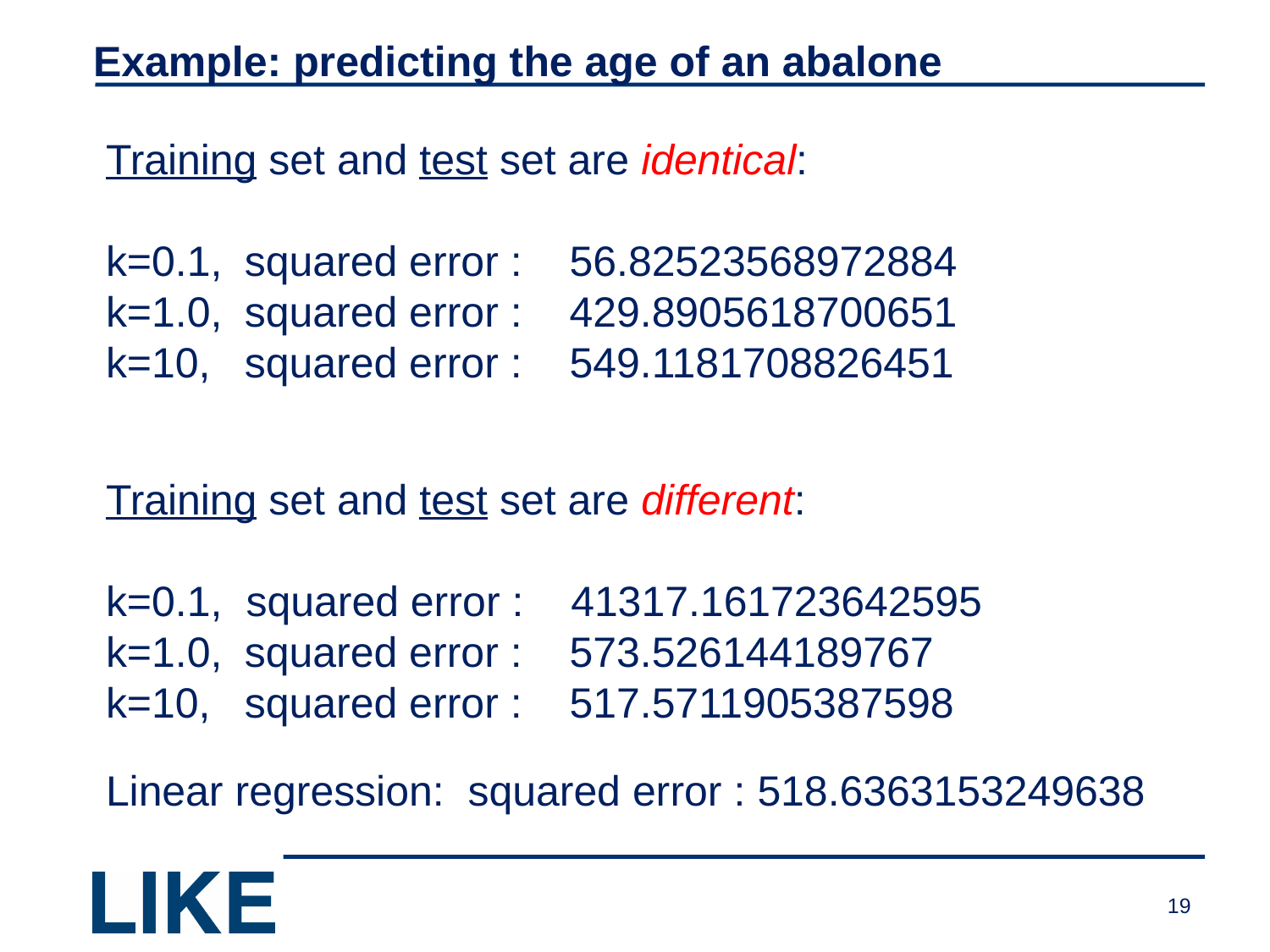

# Example: predicting the age of an abalone
Training set and test set are identical:

k=0.1,	 squared error :    56.82523568972884
k=1.0,	 squared error :    429.8905618700651
k=10, 	 squared error :    549.1181708826451
Training set and test set are different:

k=0.1,  squared error :    41317.161723642595
k=1.0,	 squared error :    573.526144189767
k=10, 	 squared error :    517.5711905387598
Linear regression:  squared error : 518.6363153249638